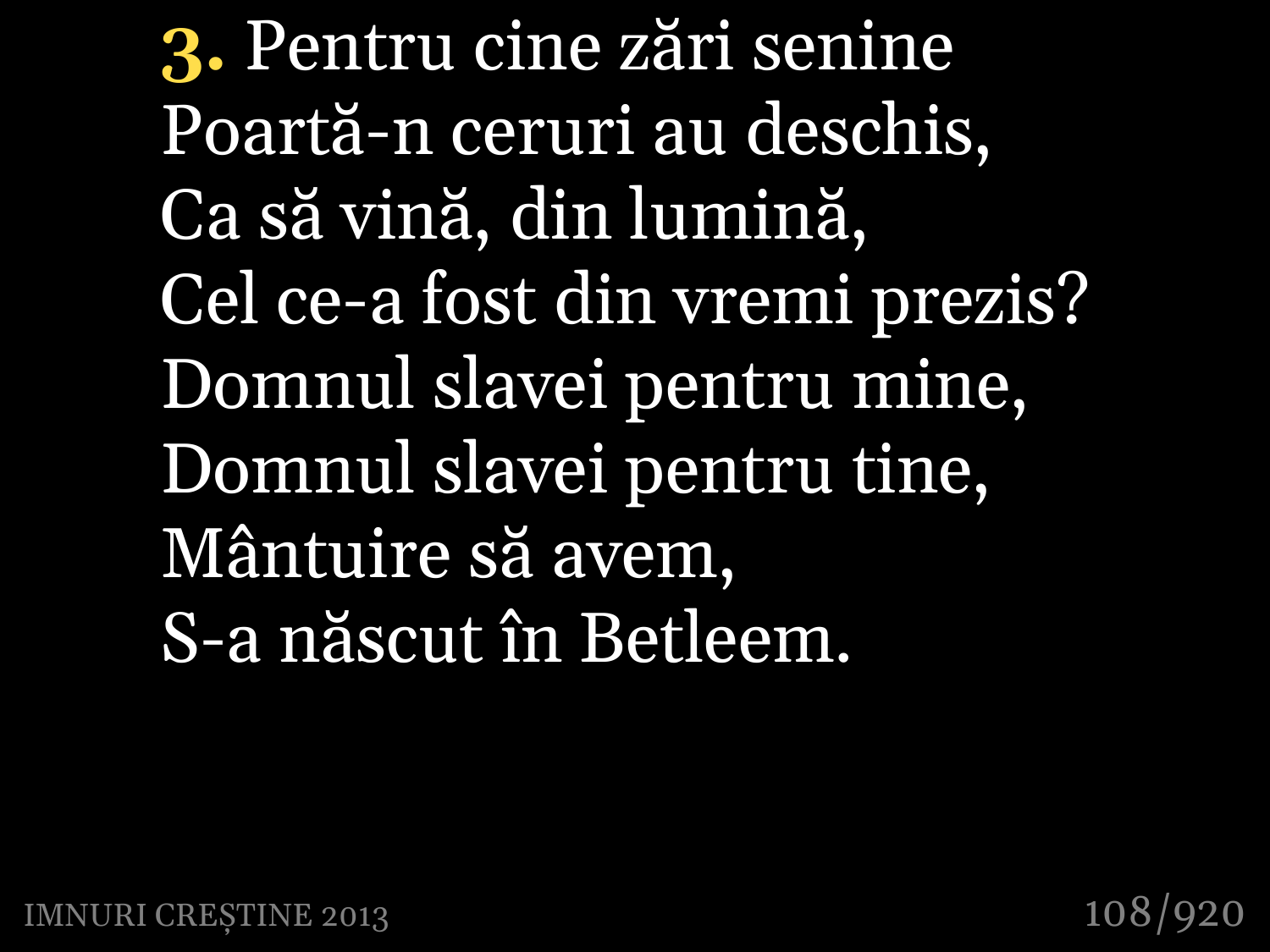

3. Pentru cine zări senine
Poartă-n ceruri au deschis,
Ca să vină, din lumină,
Cel ce-a fost din vremi prezis?
Domnul slavei pentru mine,
Domnul slavei pentru tine,
Mântuire să avem,
S-a născut în Betleem.
108/920
IMNURI CREȘTINE 2013